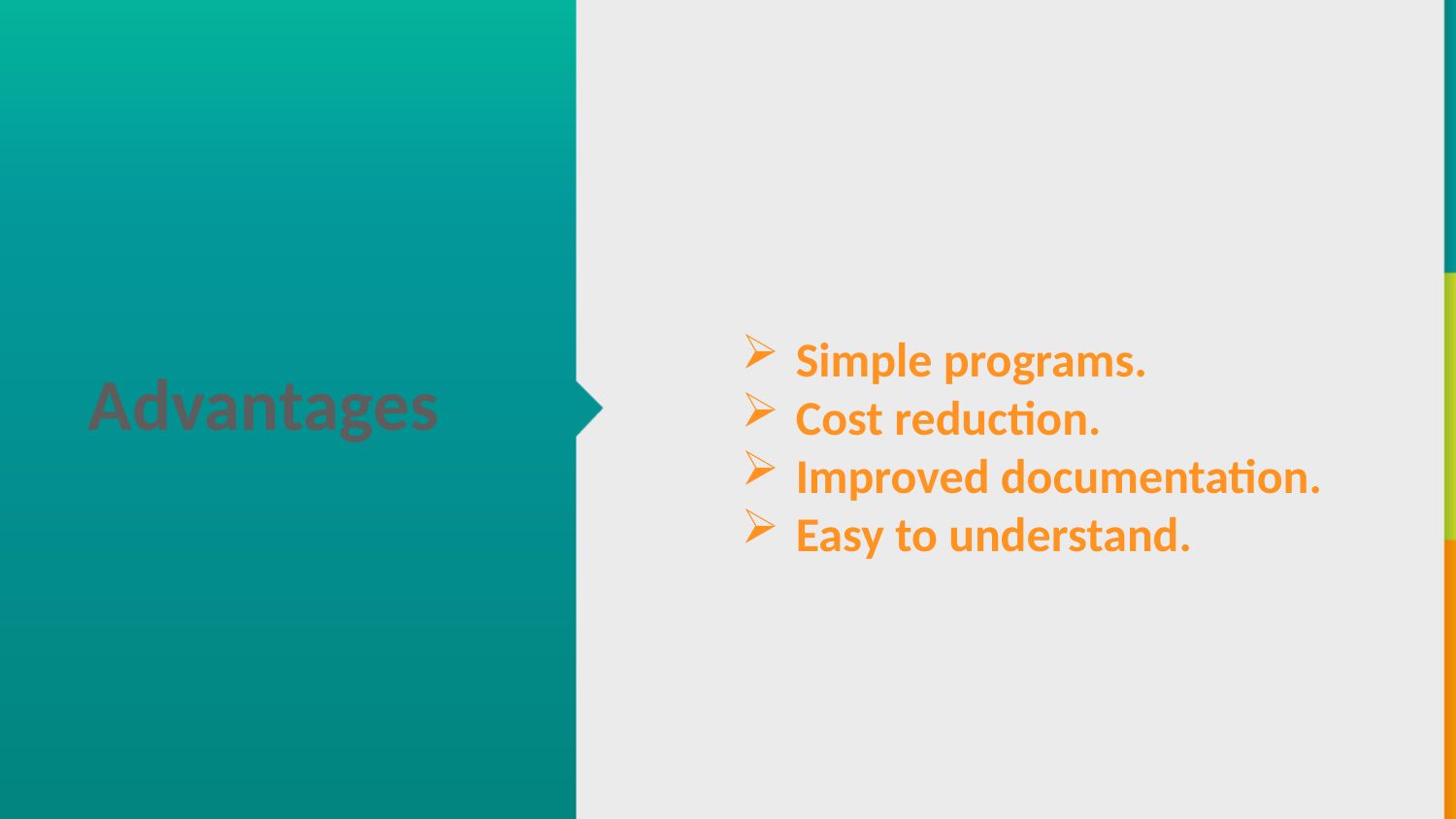

Simple programs.
Cost reduction.
Improved documentation.
Easy to understand.
Advantages